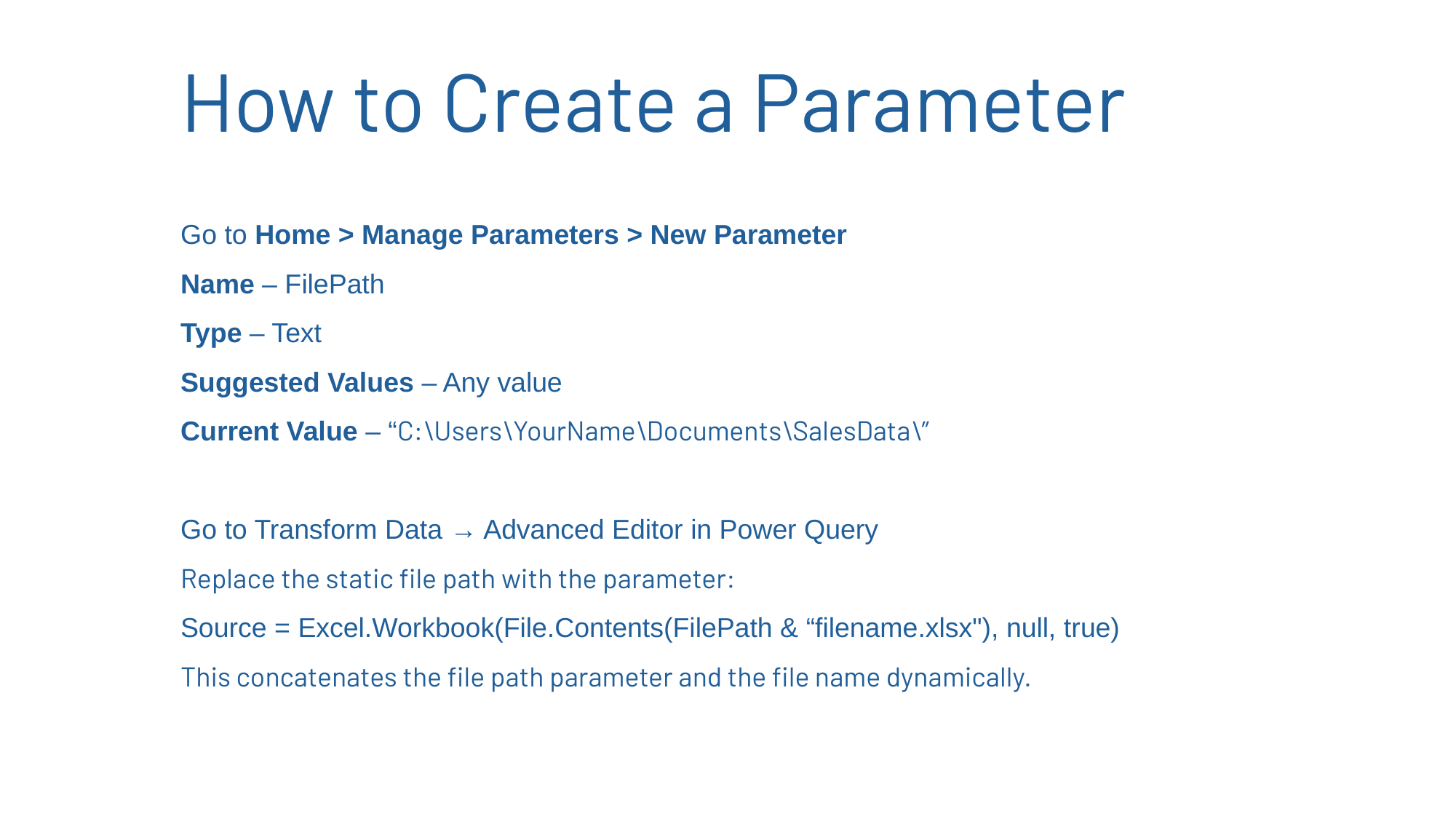

# How to Create a Parameter
Go to Home > Manage Parameters > New Parameter
Name – FilePath
Type – Text
Suggested Values – Any value
Current Value – “C:\Users\YourName\Documents\SalesData\”

Go to Transform Data → Advanced Editor in Power Query
Replace the static file path with the parameter:
Source = Excel.Workbook(File.Contents(FilePath & “filename.xlsx"), null, true)
This concatenates the file path parameter and the file name dynamically.